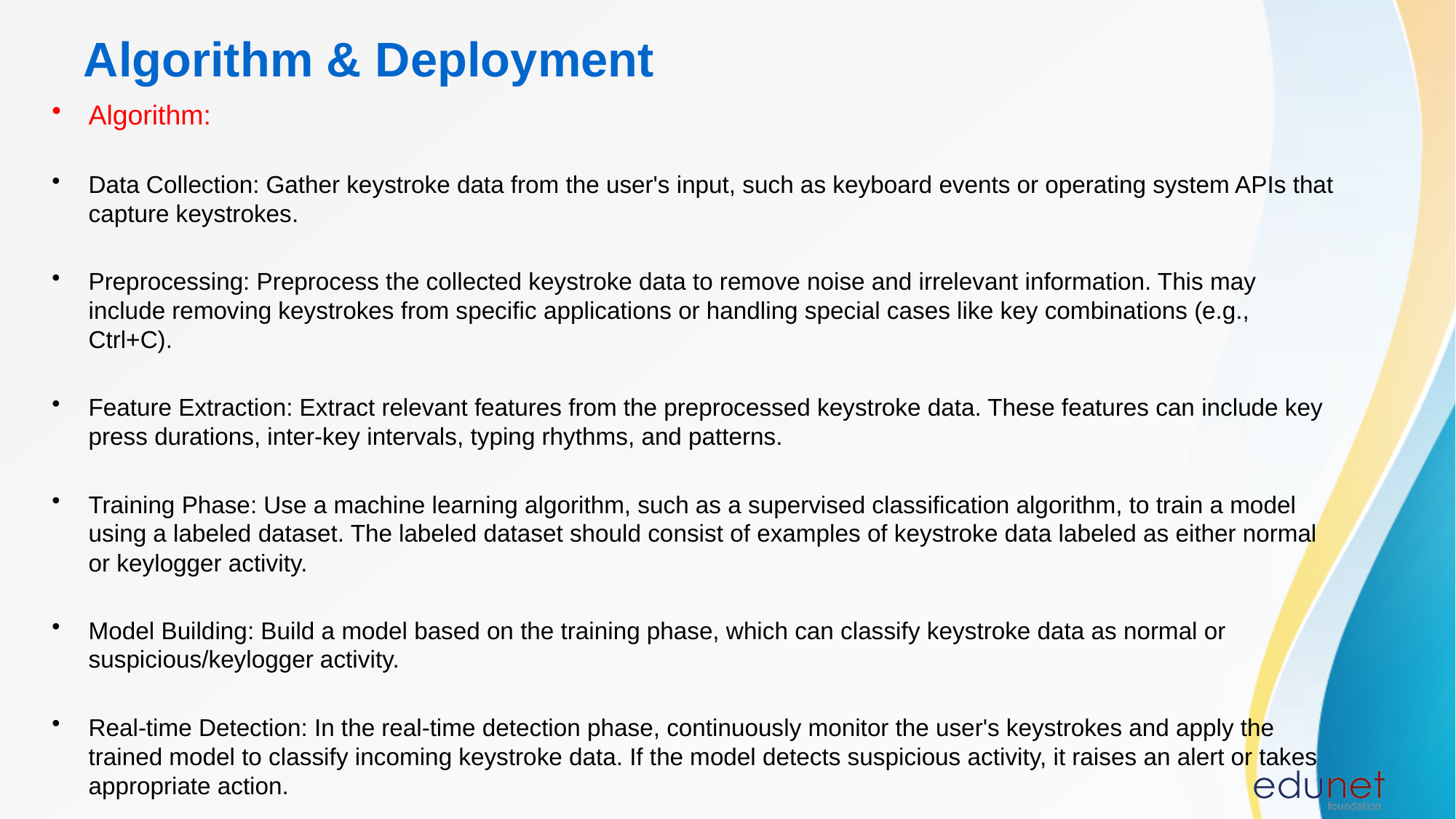

# Algorithm & Deployment
Algorithm:

Data Collection: Gather keystroke data from the user's input, such as keyboard events or operating system APIs that capture keystrokes.

Preprocessing: Preprocess the collected keystroke data to remove noise and irrelevant information. This may include removing keystrokes from specific applications or handling special cases like key combinations (e.g., Ctrl+C).

Feature Extraction: Extract relevant features from the preprocessed keystroke data. These features can include key press durations, inter-key intervals, typing rhythms, and patterns.

Training Phase: Use a machine learning algorithm, such as a supervised classification algorithm, to train a model using a labeled dataset. The labeled dataset should consist of examples of keystroke data labeled as either normal or keylogger activity.

Model Building: Build a model based on the training phase, which can classify keystroke data as normal or suspicious/keylogger activity.

Real-time Detection: In the real-time detection phase, continuously monitor the user's keystrokes and apply the trained model to classify incoming keystroke data. If the model detects suspicious activity, it raises an alert or takes appropriate action.